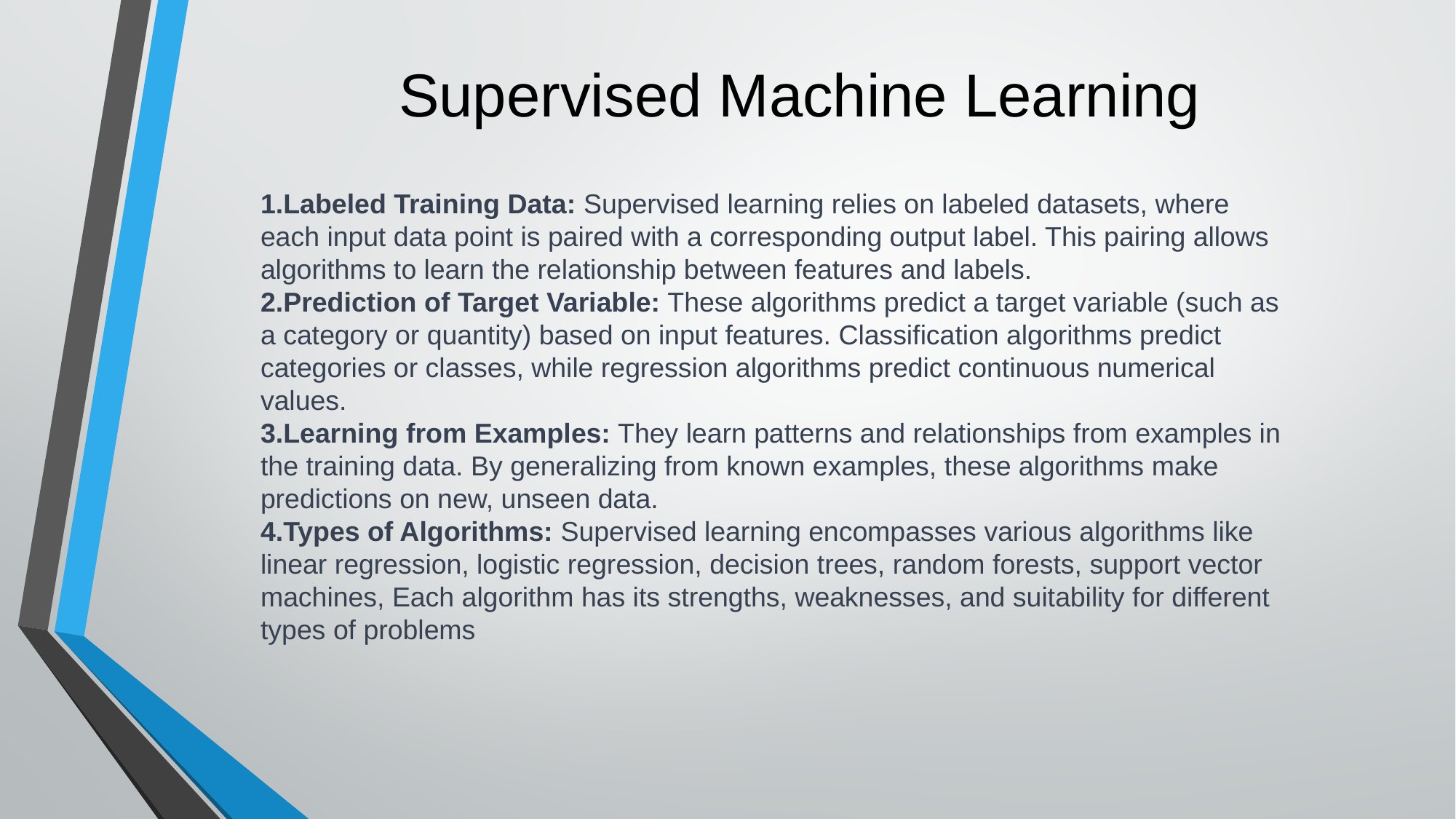

# Supervised Machine Learning
Labeled Training Data: Supervised learning relies on labeled datasets, where each input data point is paired with a corresponding output label. This pairing allows algorithms to learn the relationship between features and labels.
Prediction of Target Variable: These algorithms predict a target variable (such as a category or quantity) based on input features. Classification algorithms predict categories or classes, while regression algorithms predict continuous numerical values.
Learning from Examples: They learn patterns and relationships from examples in the training data. By generalizing from known examples, these algorithms make predictions on new, unseen data.
Types of Algorithms: Supervised learning encompasses various algorithms like linear regression, logistic regression, decision trees, random forests, support vector machines, Each algorithm has its strengths, weaknesses, and suitability for different types of problems